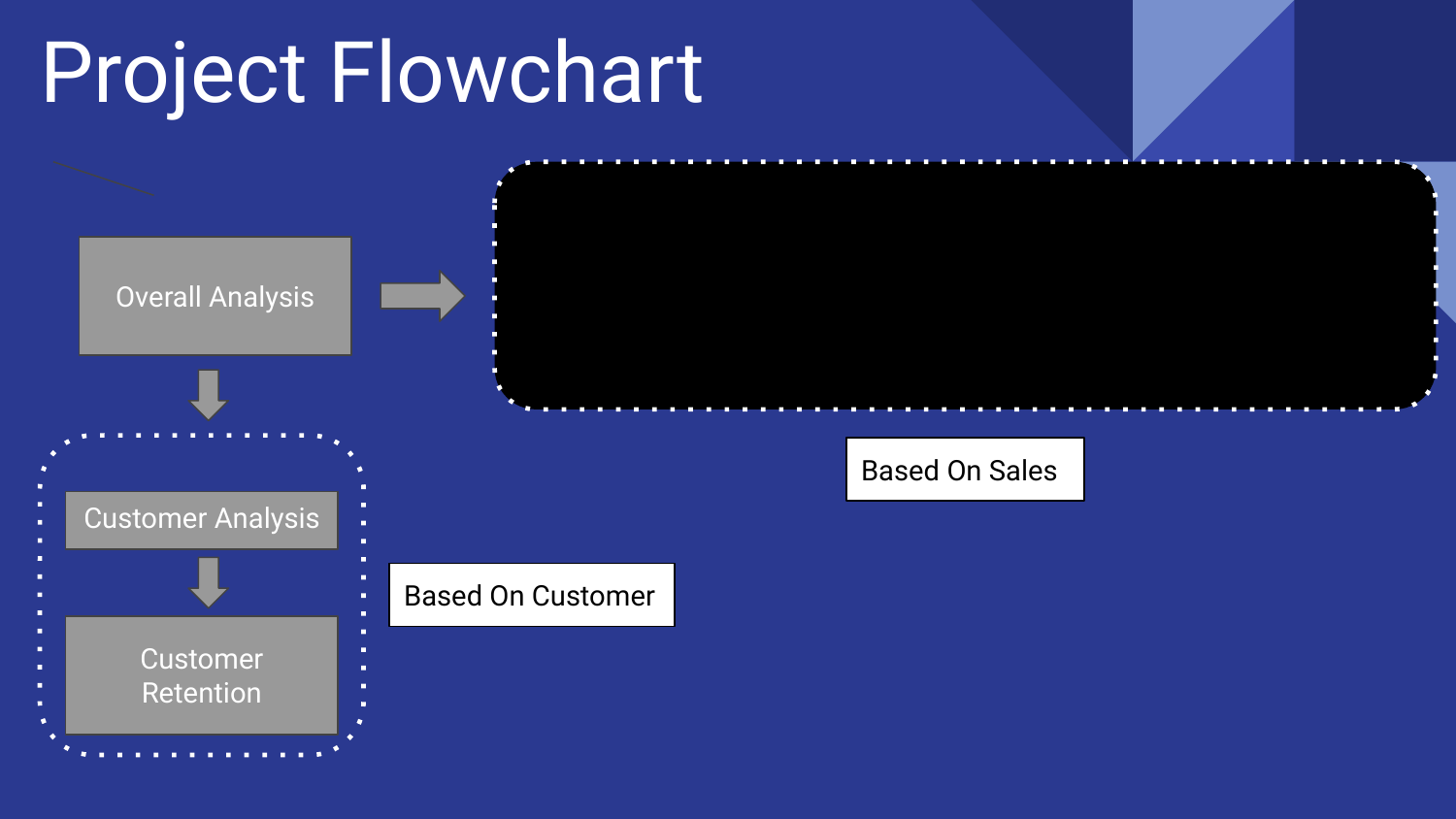

# Project Flowchart

Burn Rate Analysis
Targeted Promotion
By Sub Category
Overall Analysis

Based On Sales
Customer Analysis

Based On Customer

Customer Retention